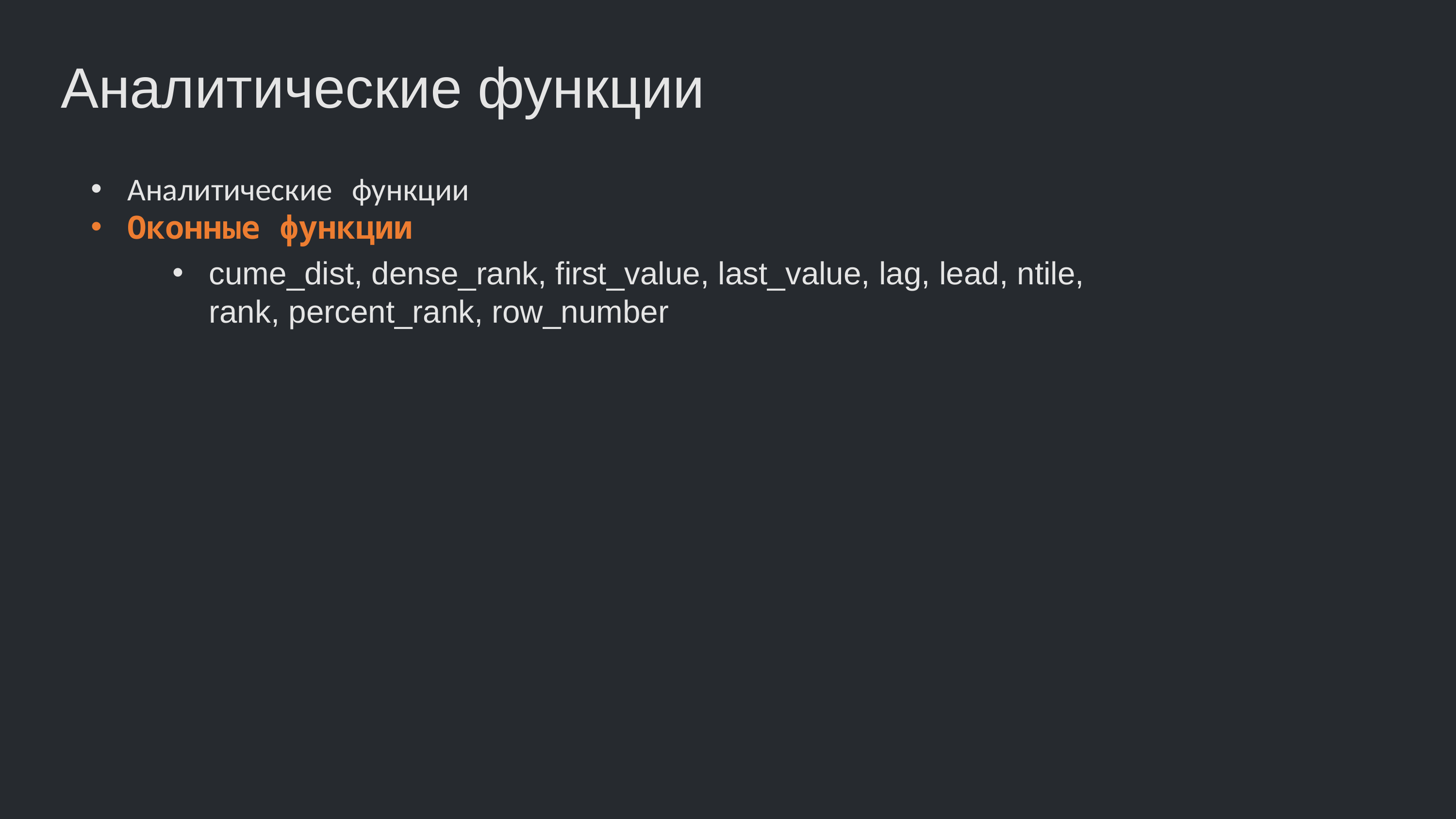

Аналитические функции
Аналитические функции
Оконные функции
cume_dist, dense_rank, first_value, last_value, lag, lead, ntile, rank, percent_rank, row_number